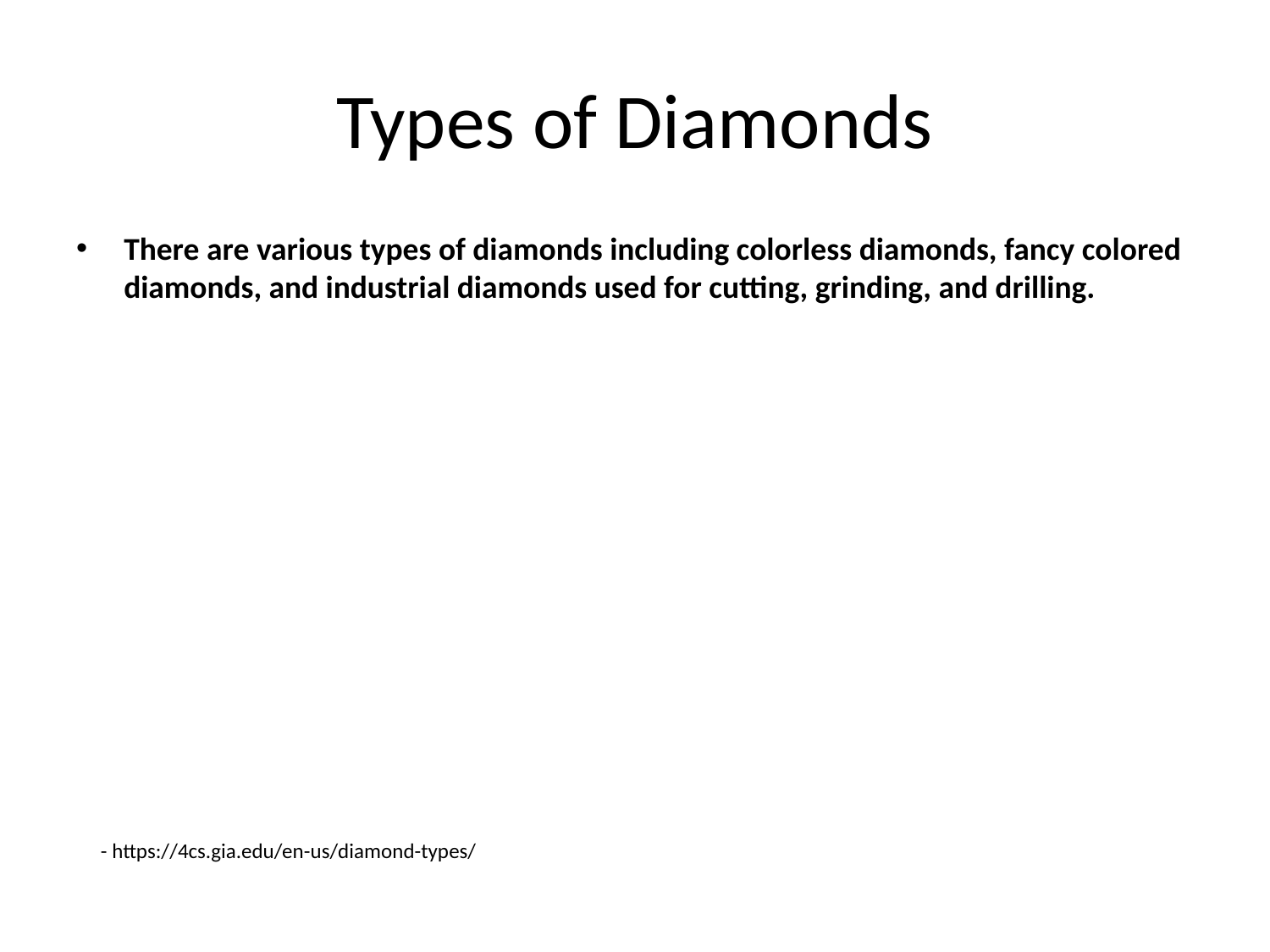

# Types of Diamonds
There are various types of diamonds including colorless diamonds, fancy colored diamonds, and industrial diamonds used for cutting, grinding, and drilling.

- https://4cs.gia.edu/en-us/diamond-types/